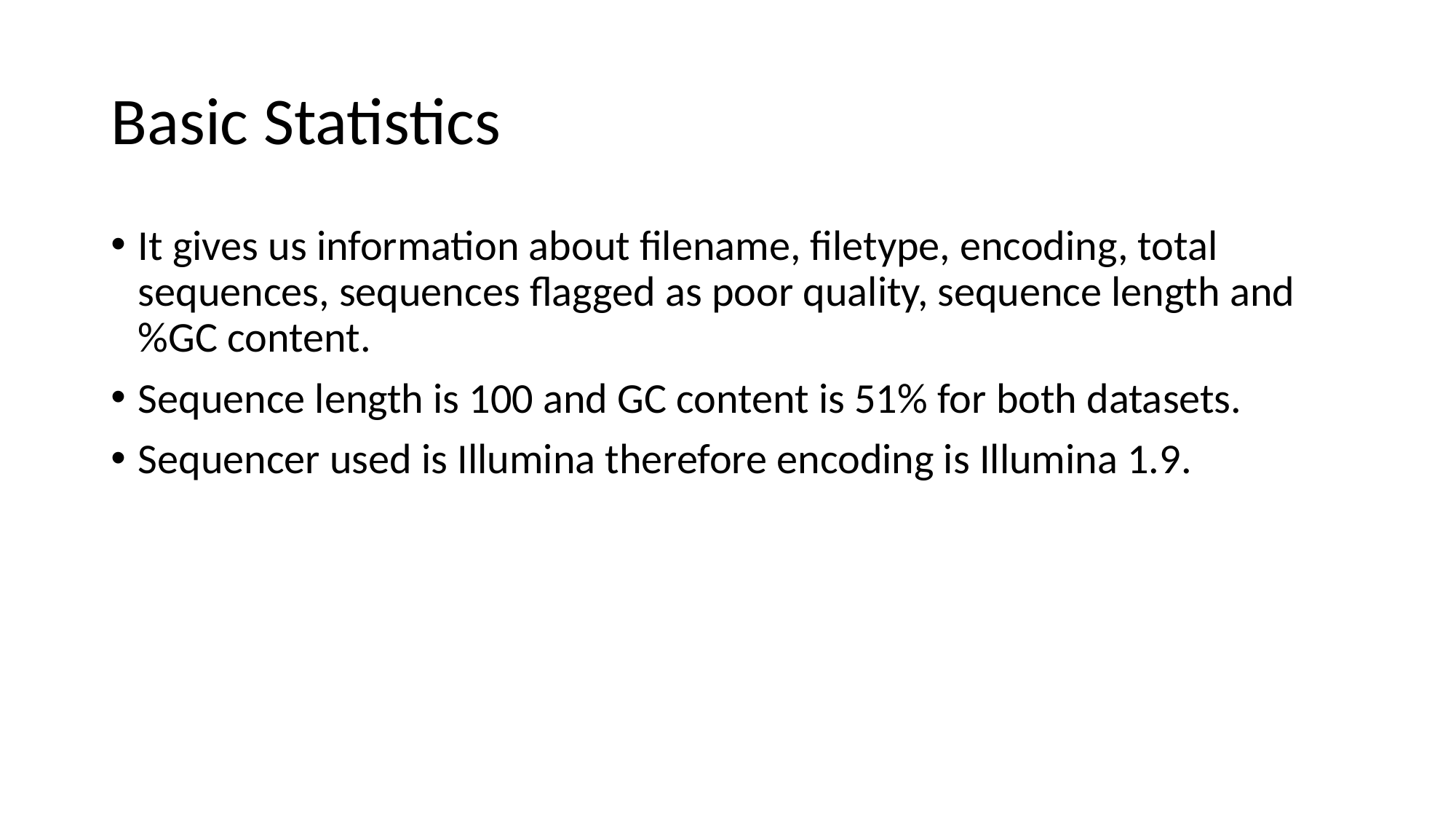

# Basic Statistics
It gives us information about filename, filetype, encoding, total sequences, sequences flagged as poor quality, sequence length and %GC content.
Sequence length is 100 and GC content is 51% for both datasets.
Sequencer used is Illumina therefore encoding is Illumina 1.9.